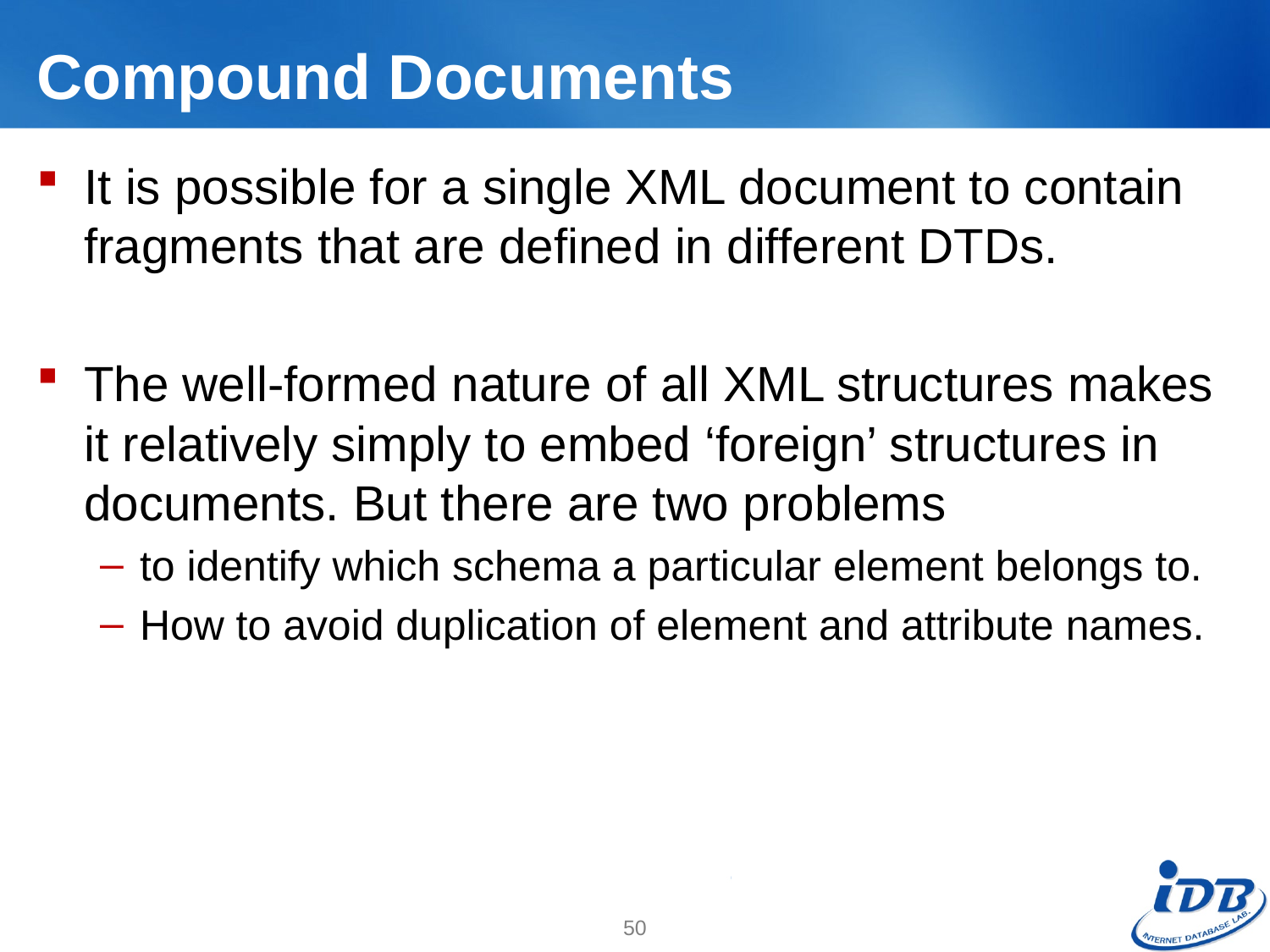

# Compound Documents
It is possible for a single XML document to contain fragments that are defined in different DTDs.

The well-formed nature of all XML structures makes it relatively simply to embed ‘foreign’ structures in documents. But there are two problems
to identify which schema a particular element belongs to.
How to avoid duplication of element and attribute names.
50